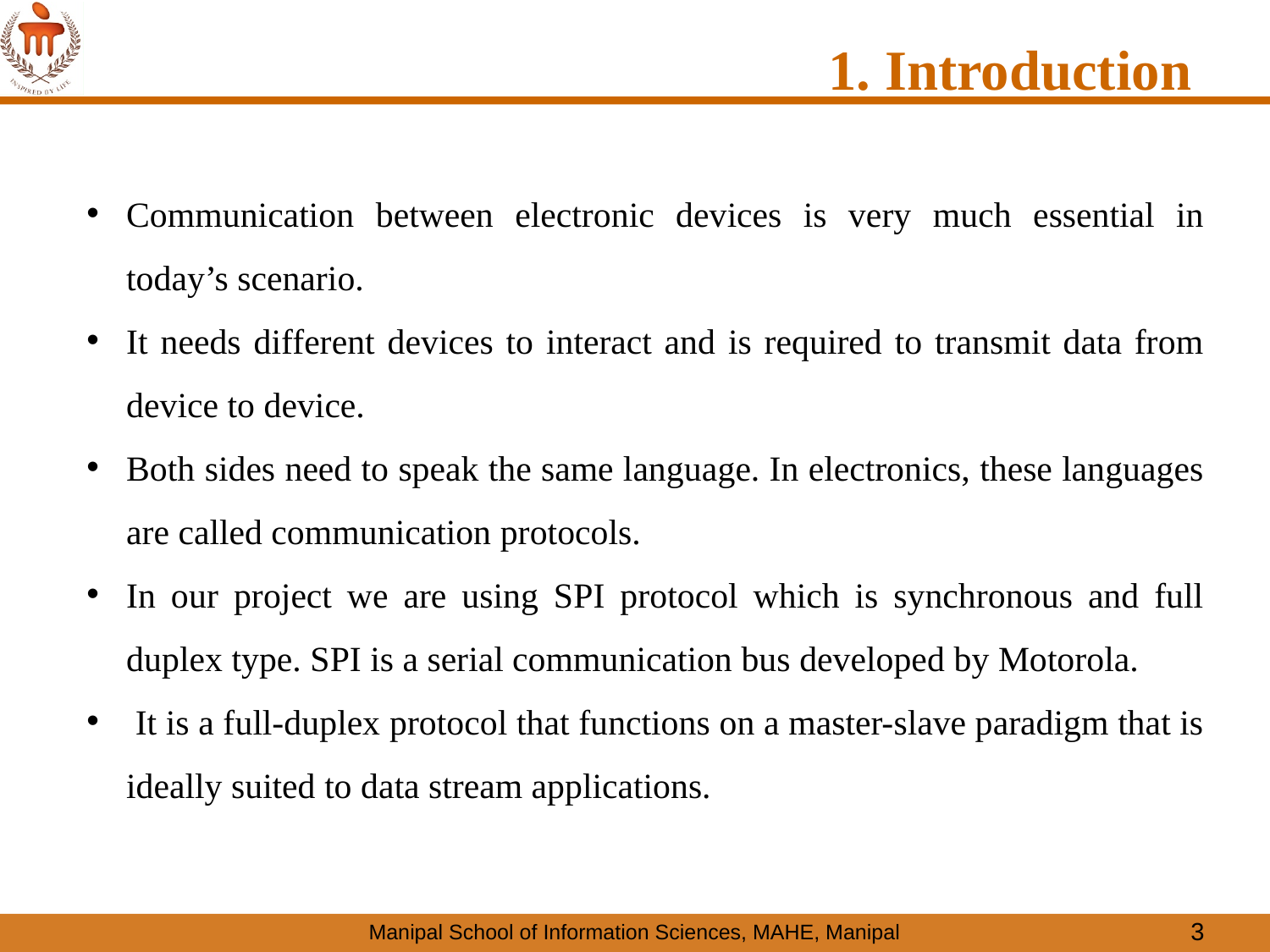

1. Introduction
Communication between electronic devices is very much essential in today’s scenario.
It needs different devices to interact and is required to transmit data from device to device.
Both sides need to speak the same language. In electronics, these languages are called communication protocols.
In our project we are using SPI protocol which is synchronous and full duplex type. SPI is a serial communication bus developed by Motorola.
 It is a full-duplex protocol that functions on a master-slave paradigm that is ideally suited to data stream applications.

3